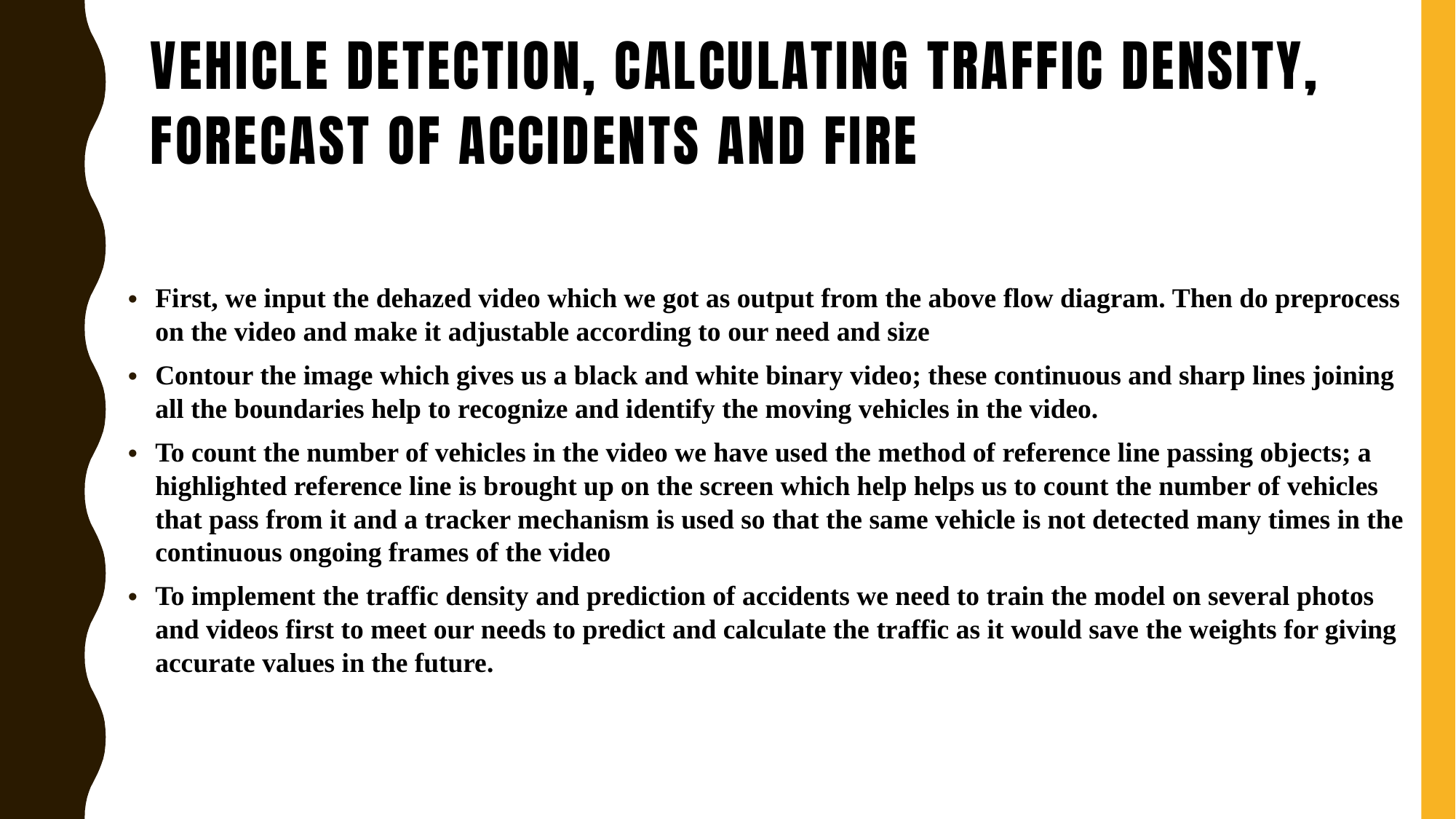

# vehicle detection, calculating traffic density, forecast of accidents and fire
First, we input the dehazed video which we got as output from the above flow diagram. Then do preprocess on the video and make it adjustable according to our need and size
Contour the image which gives us a black and white binary video; these continuous and sharp lines joining all the boundaries help to recognize and identify the moving vehicles in the video.
To count the number of vehicles in the video we have used the method of reference line passing objects; a highlighted reference line is brought up on the screen which help helps us to count the number of vehicles that pass from it and a tracker mechanism is used so that the same vehicle is not detected many times in the continuous ongoing frames of the video
To implement the traffic density and prediction of accidents we need to train the model on several photos and videos first to meet our needs to predict and calculate the traffic as it would save the weights for giving accurate values in the future.